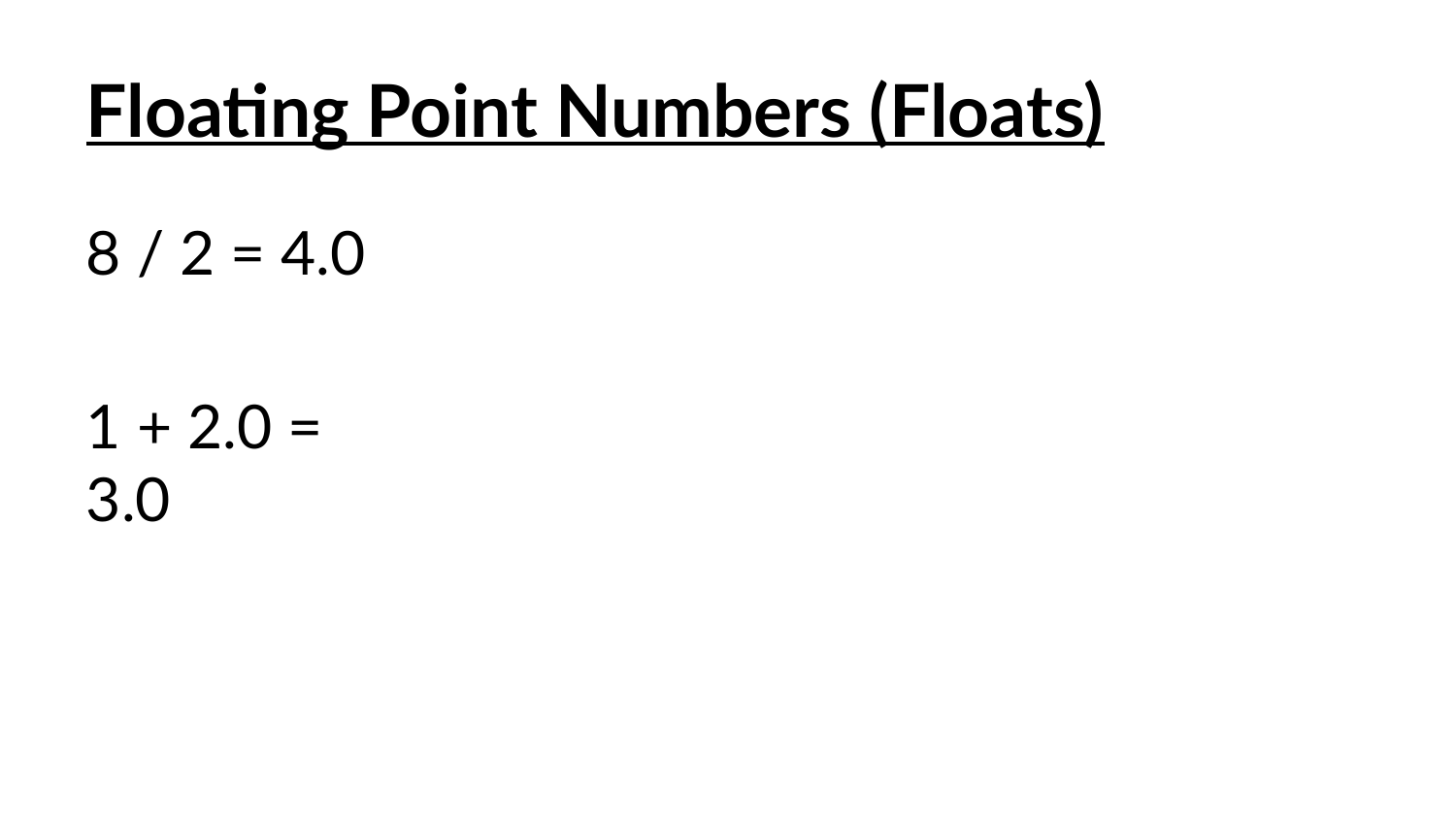

# Floating Point Numbers (Floats)
8 / 2 = 4.0

1 + 2.0 = 3.0